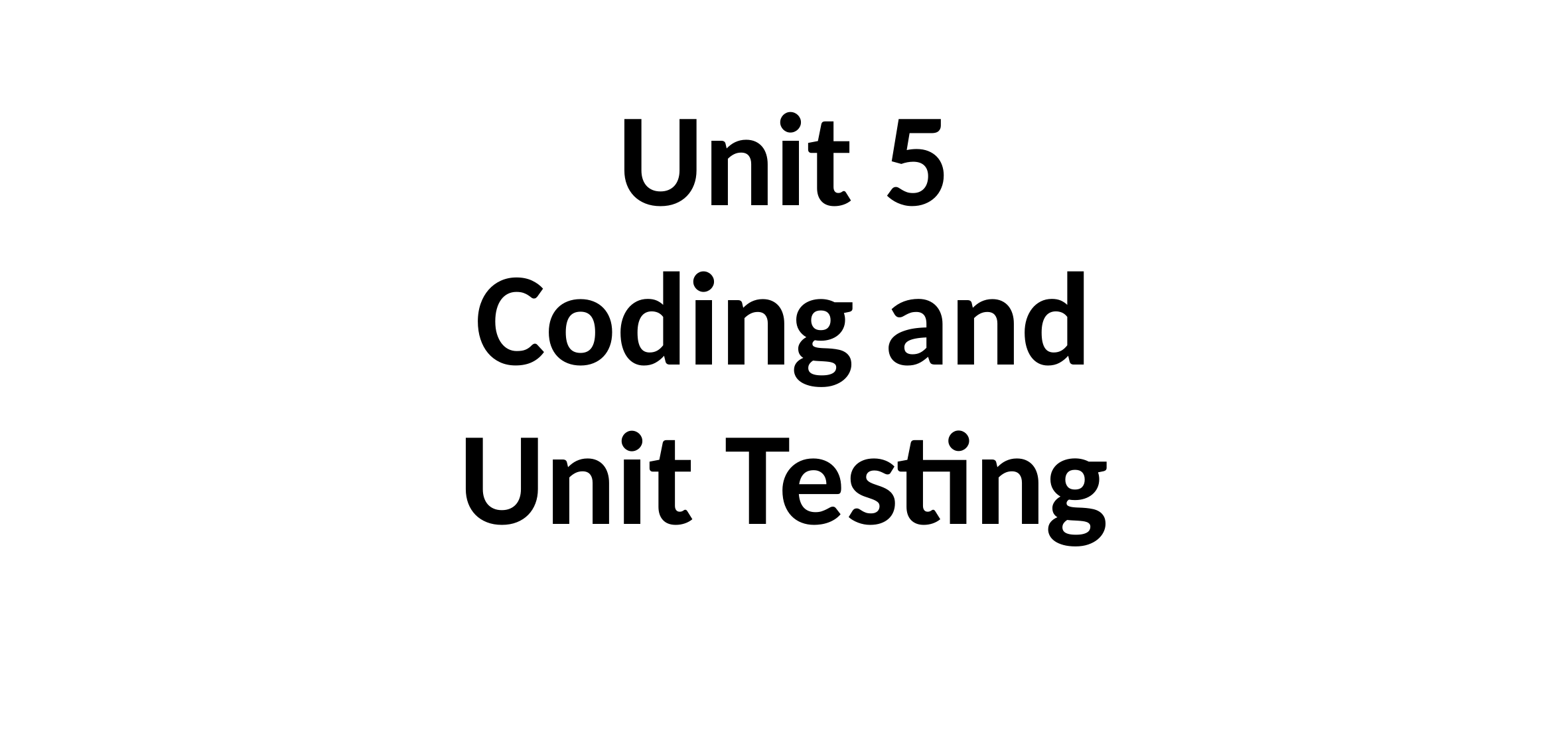

# Unit 5 Coding and Unit Testing